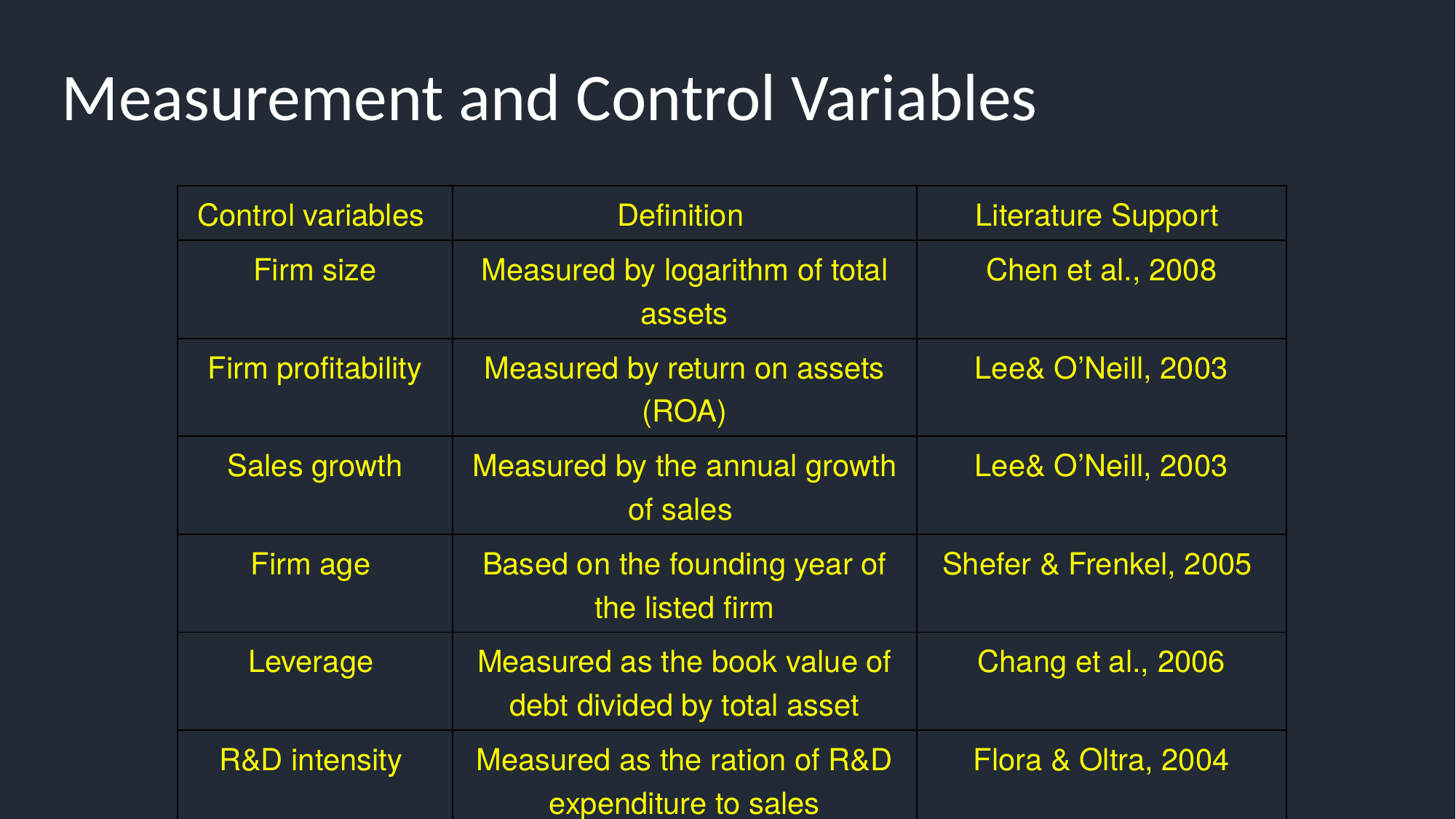

# Measurement and Control Variables
| Control variables | Definition | Literature Support |
| --- | --- | --- |
| Firm size | Measured by logarithm of total assets | Chen et al., 2008 |
| Firm profitability | Measured by return on assets (ROA) | Lee& O’Neill, 2003 |
| Sales growth | Measured by the annual growth of sales | Lee& O’Neill, 2003 |
| Firm age | Based on the founding year of the listed firm | Shefer & Frenkel, 2005 |
| Leverage | Measured as the book value of debt divided by total asset | Chang et al., 2006 |
| R&D intensity | Measured as the ration of R&D expenditure to sales | Flora & Oltra, 2004 |